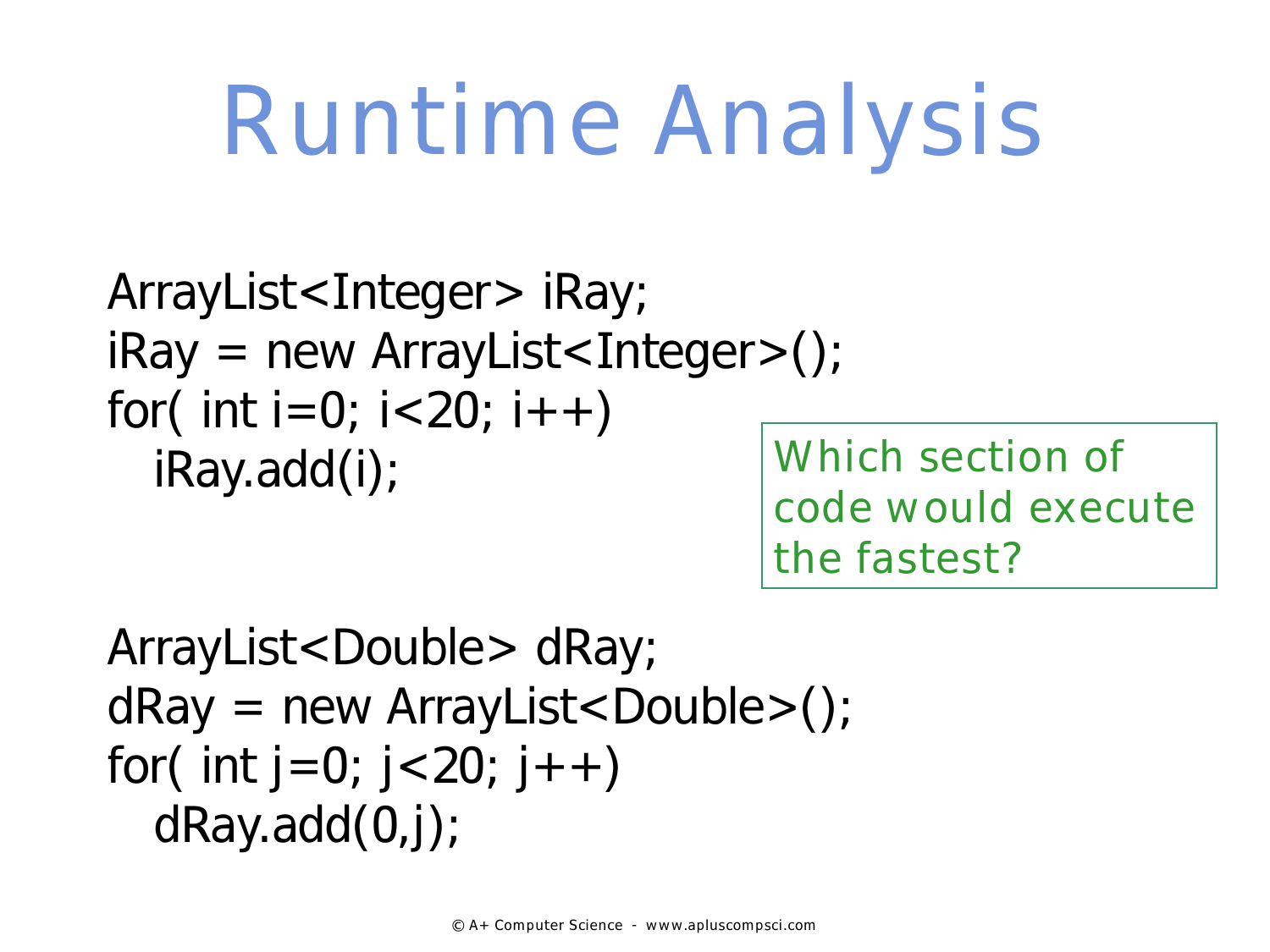

Runtime Analysis
ArrayList<Integer> iRay;
iRay = new ArrayList<Integer>();
for( int i=0; i<20; i++)
   iRay.add(i);

ArrayList<Double> dRay;
dRay = new ArrayList<Double>();
for( int j=0; j<20; j++)
   dRay.add(0,j);
Which section of code would execute the fastest?

© A+ Computer Science  -  www.apluscompsci.com